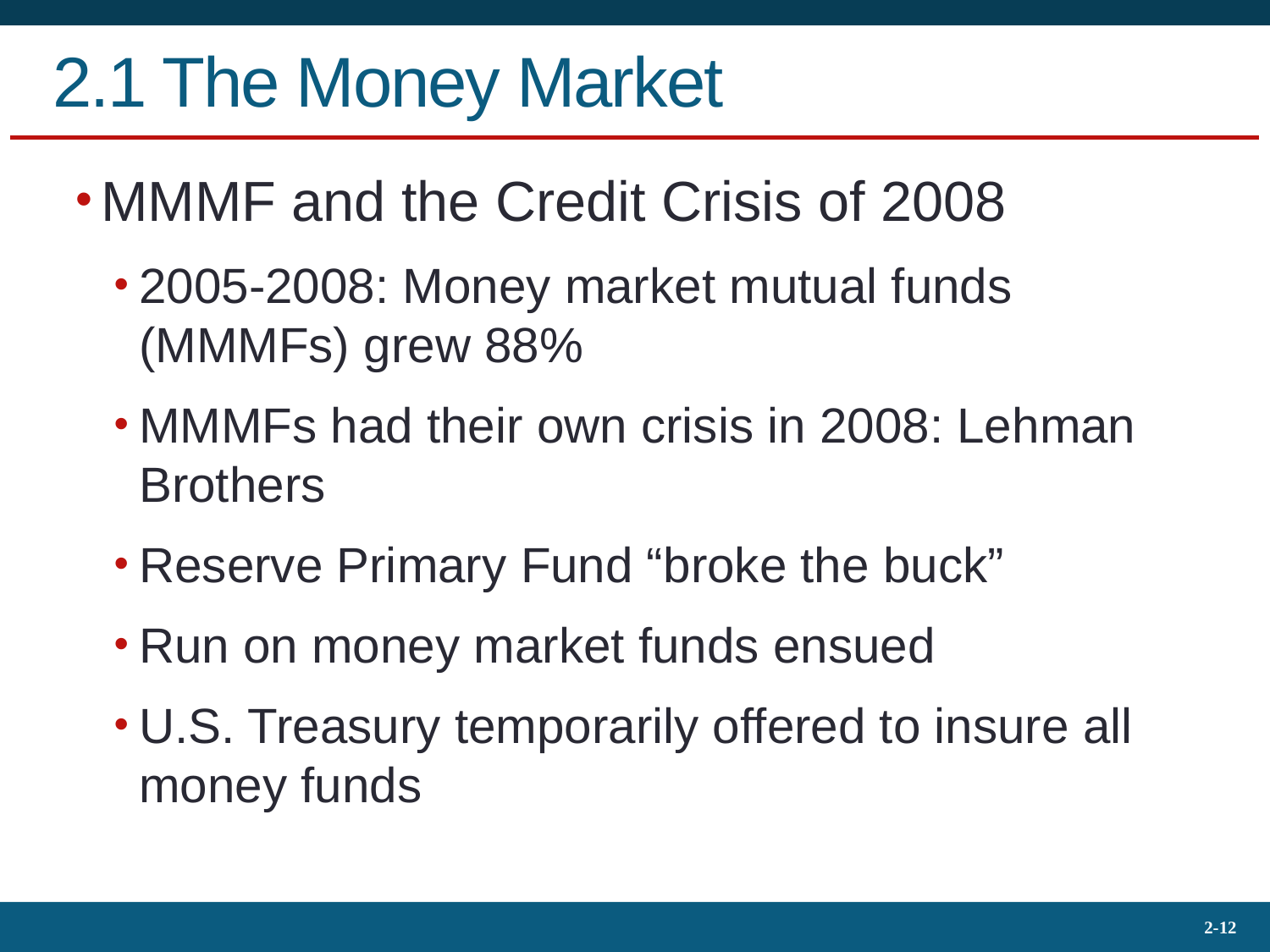

# 2.1 The Money Market
MMMF and the Credit Crisis of 2008
2005-2008: Money market mutual funds (MMMFs) grew 88%
MMMFs had their own crisis in 2008: Lehman Brothers
Reserve Primary Fund “broke the buck”
Run on money market funds ensued
U.S. Treasury temporarily offered to insure all money funds